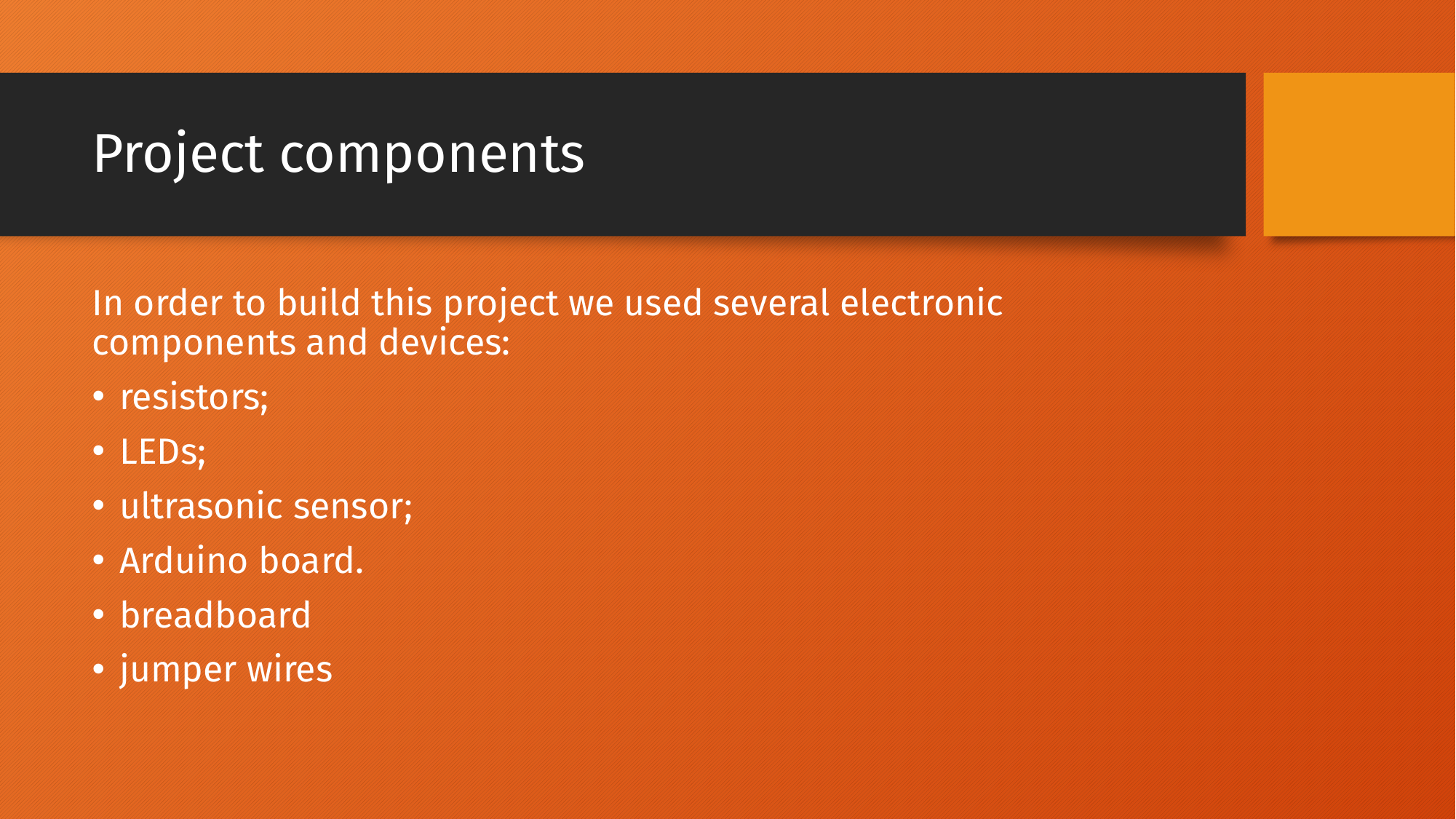

# Project components
In order to build this project we used several electronic  components and devices:
resistors;
LEDs;
ultrasonic sensor;
Arduino board.
breadboard
jumper wires